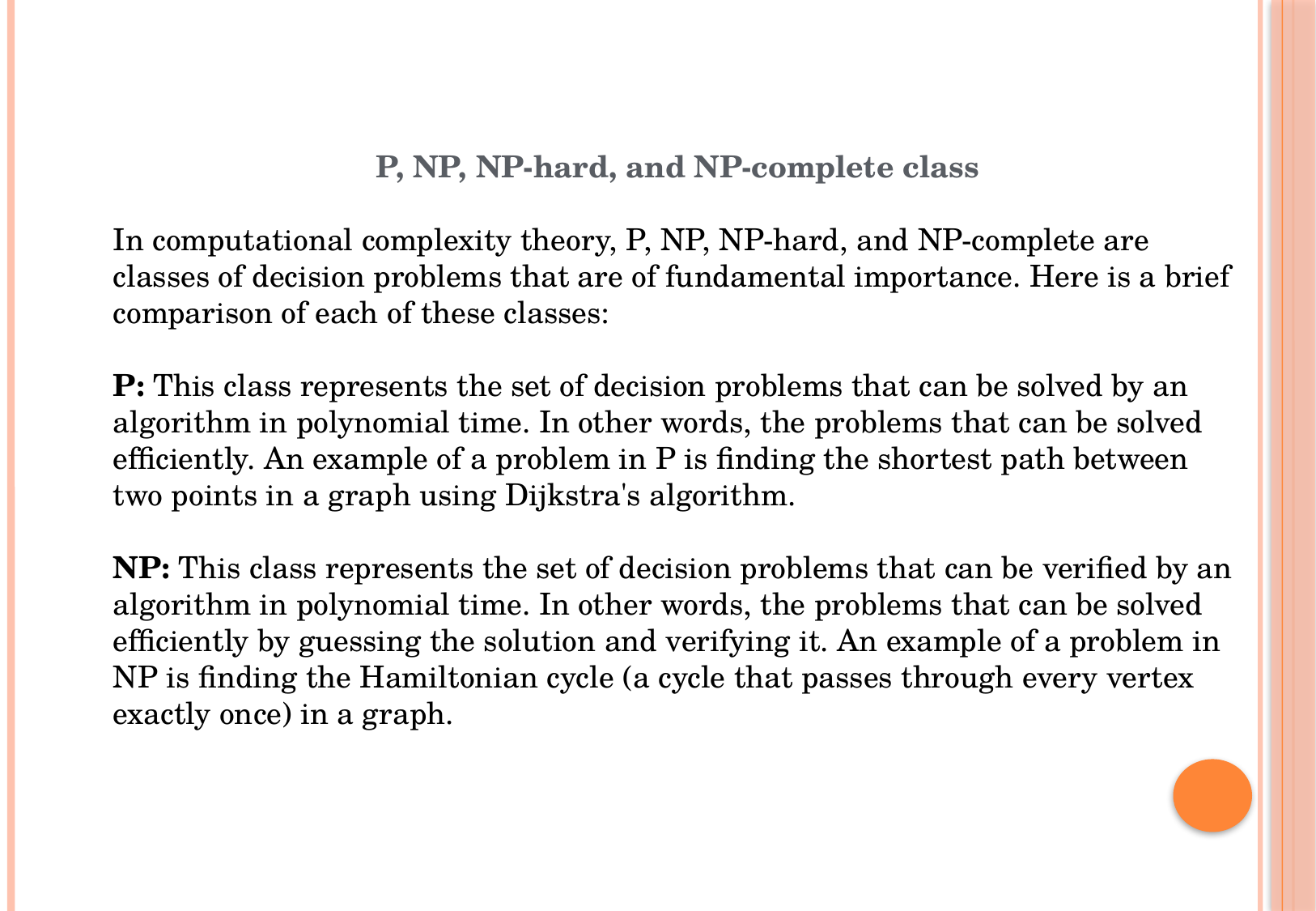

P, NP, NP-hard, and NP-complete class

In computational complexity theory, P, NP, NP-hard, and NP-complete are classes of decision problems that are of fundamental importance. Here is a brief comparison of each of these classes:

P: This class represents the set of decision problems that can be solved by an algorithm in polynomial time. In other words, the problems that can be solved efficiently. An example of a problem in P is finding the shortest path between two points in a graph using Dijkstra's algorithm.

NP: This class represents the set of decision problems that can be verified by an algorithm in polynomial time. In other words, the problems that can be solved efficiently by guessing the solution and verifying it. An example of a problem in NP is finding the Hamiltonian cycle (a cycle that passes through every vertex exactly once) in a graph.